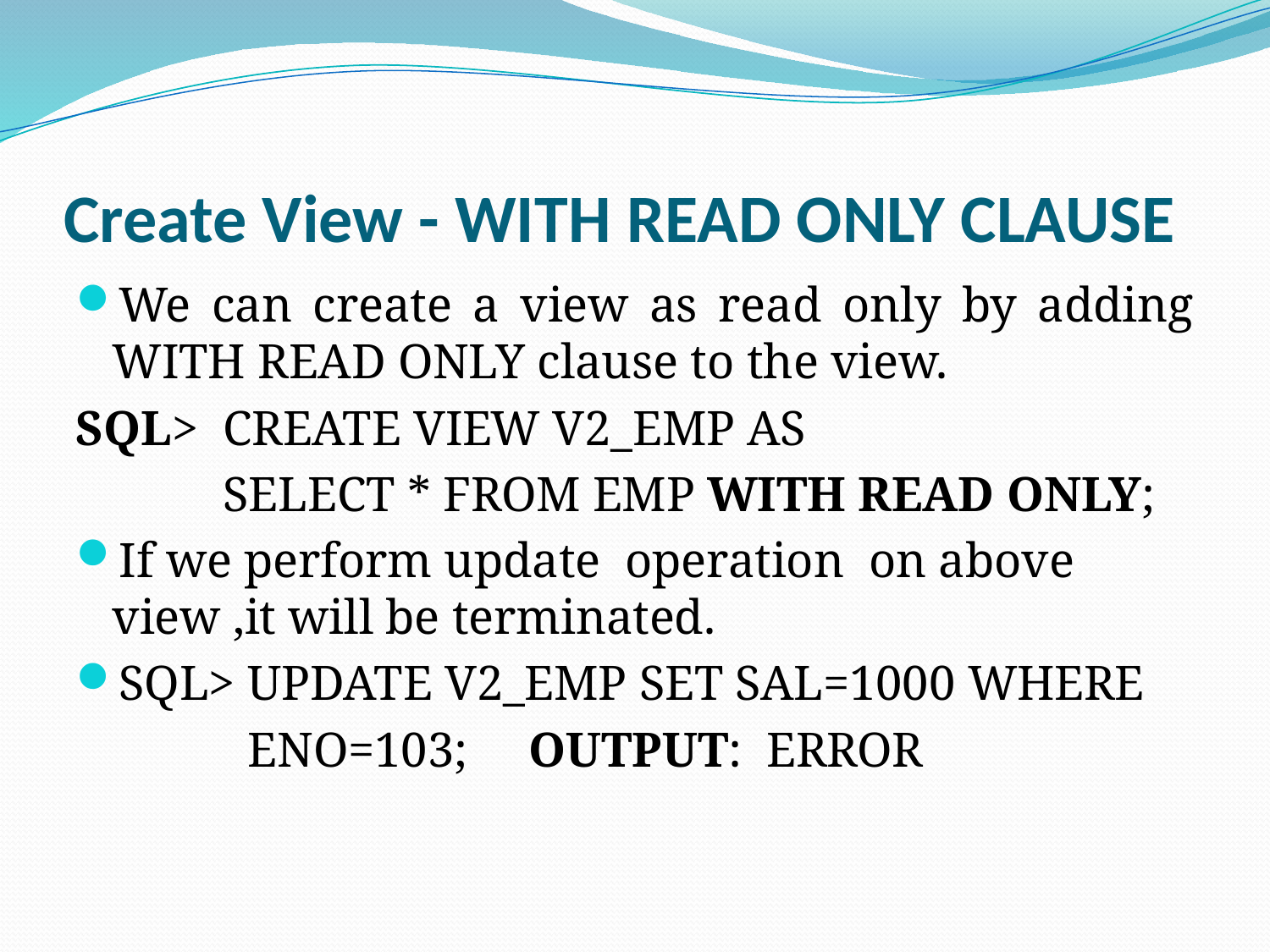

# Create View - WITH READ ONLY CLAUSE
We can create a view as read only by adding WITH READ ONLY clause to the view.
SQL>  CREATE VIEW V2_EMP AS
            SELECT * FROM EMP WITH READ ONLY;
If we perform update  operation  on above view ,it will be terminated.
SQL> UPDATE V2_EMP SET SAL=1000 WHERE
              ENO=103;     OUTPUT:  ERROR